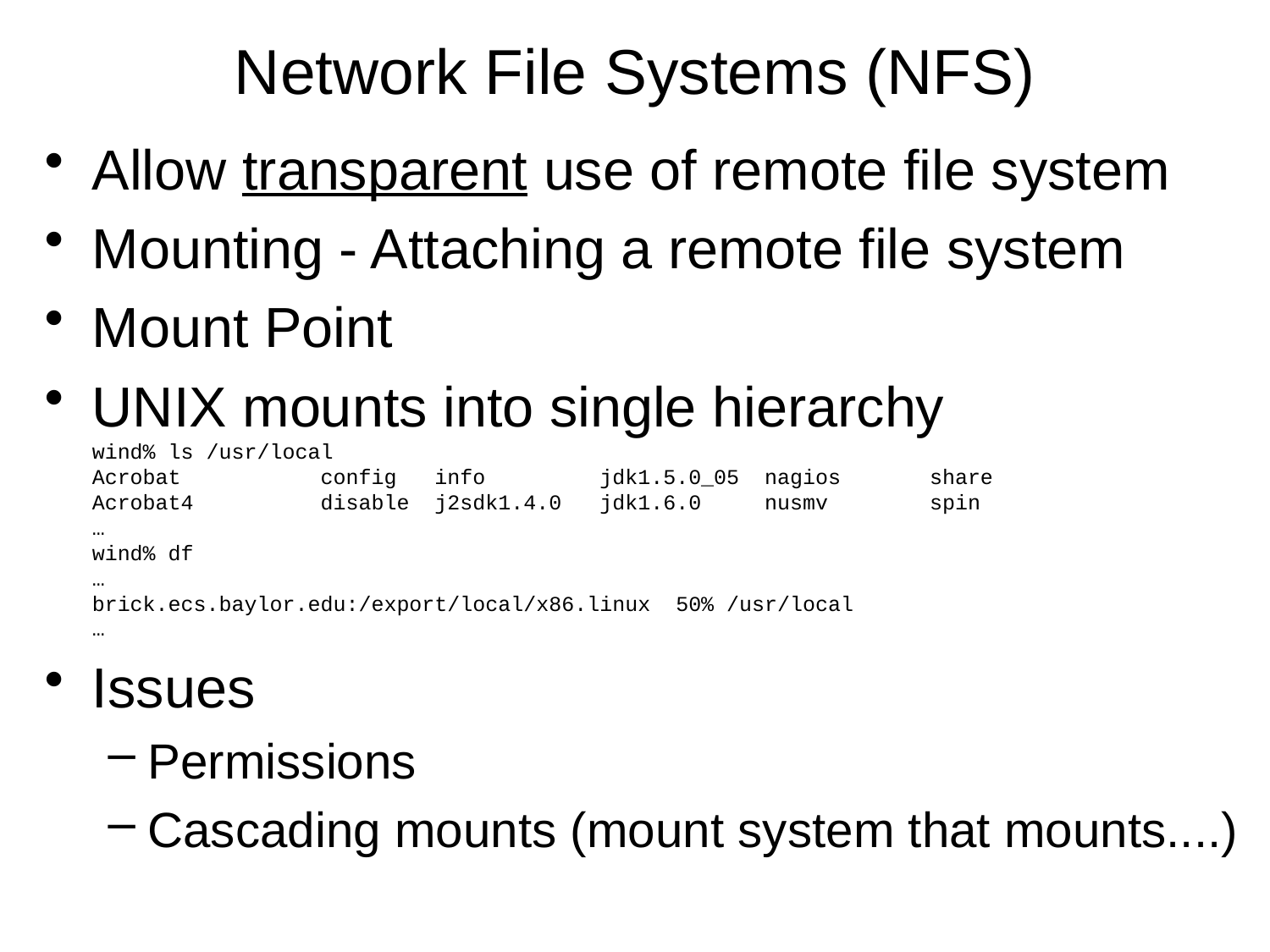

# Network File Systems (NFS)
Allow transparent use of remote file system
Mounting - Attaching a remote file system
Mount Point
UNIX mounts into single hierarchy
wind% ls /usr/local
Acrobat           config   info         jdk1.5.0_05  nagios       share
Acrobat4          disable  j2sdk1.4.0   jdk1.6.0     nusmv        spin
…
wind% df
…
brick.ecs.baylor.edu:/export/local/x86.linux  50% /usr/local
…
Issues
Permissions
Cascading mounts (mount system that mounts....)